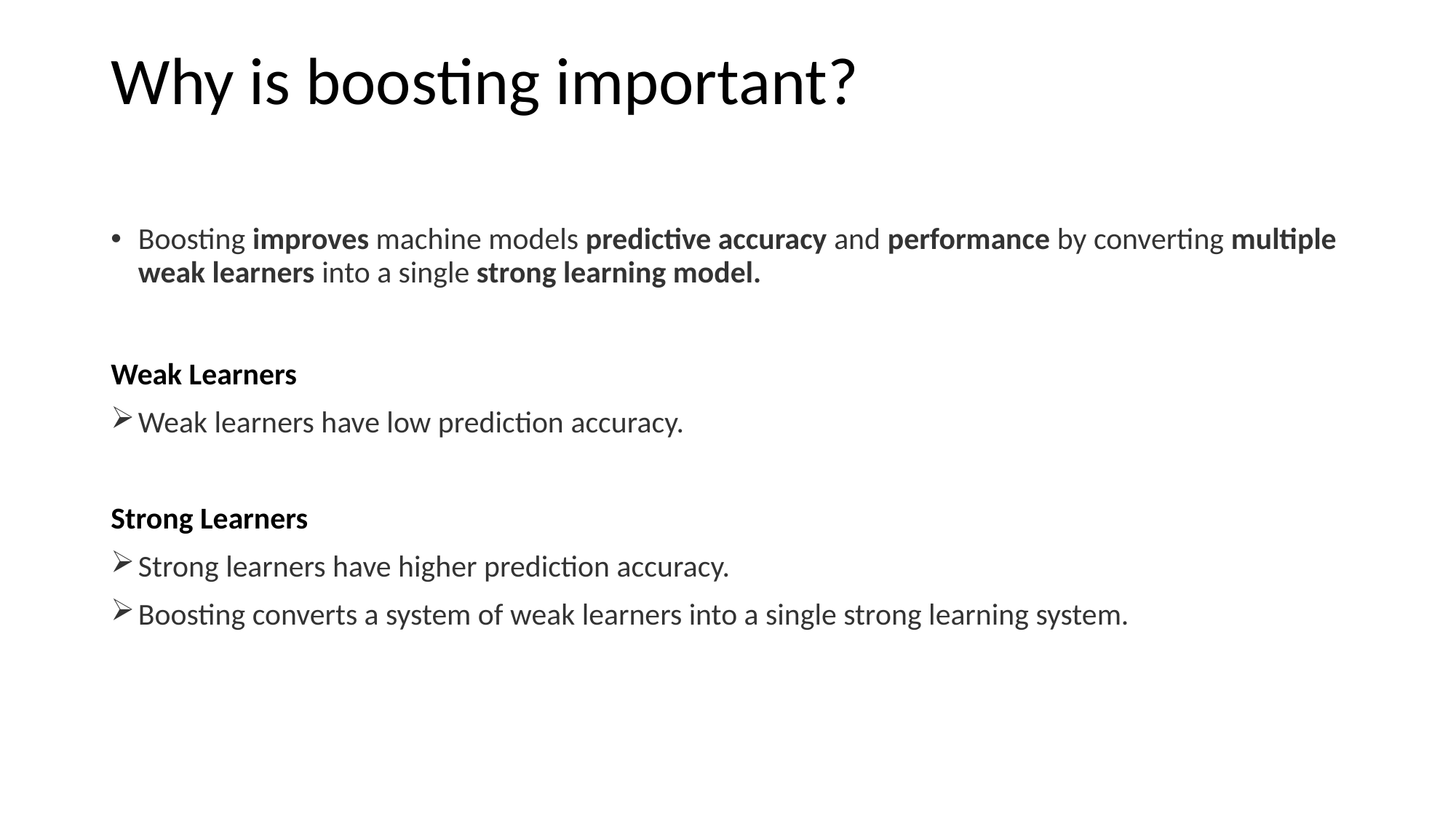

# Why is boosting important?
Boosting improves machine models predictive accuracy and performance by converting multiple weak learners into a single strong learning model.

Weak Learners
Weak learners have low prediction accuracy.

Strong Learners
Strong learners have higher prediction accuracy.
Boosting converts a system of weak learners into a single strong learning system.